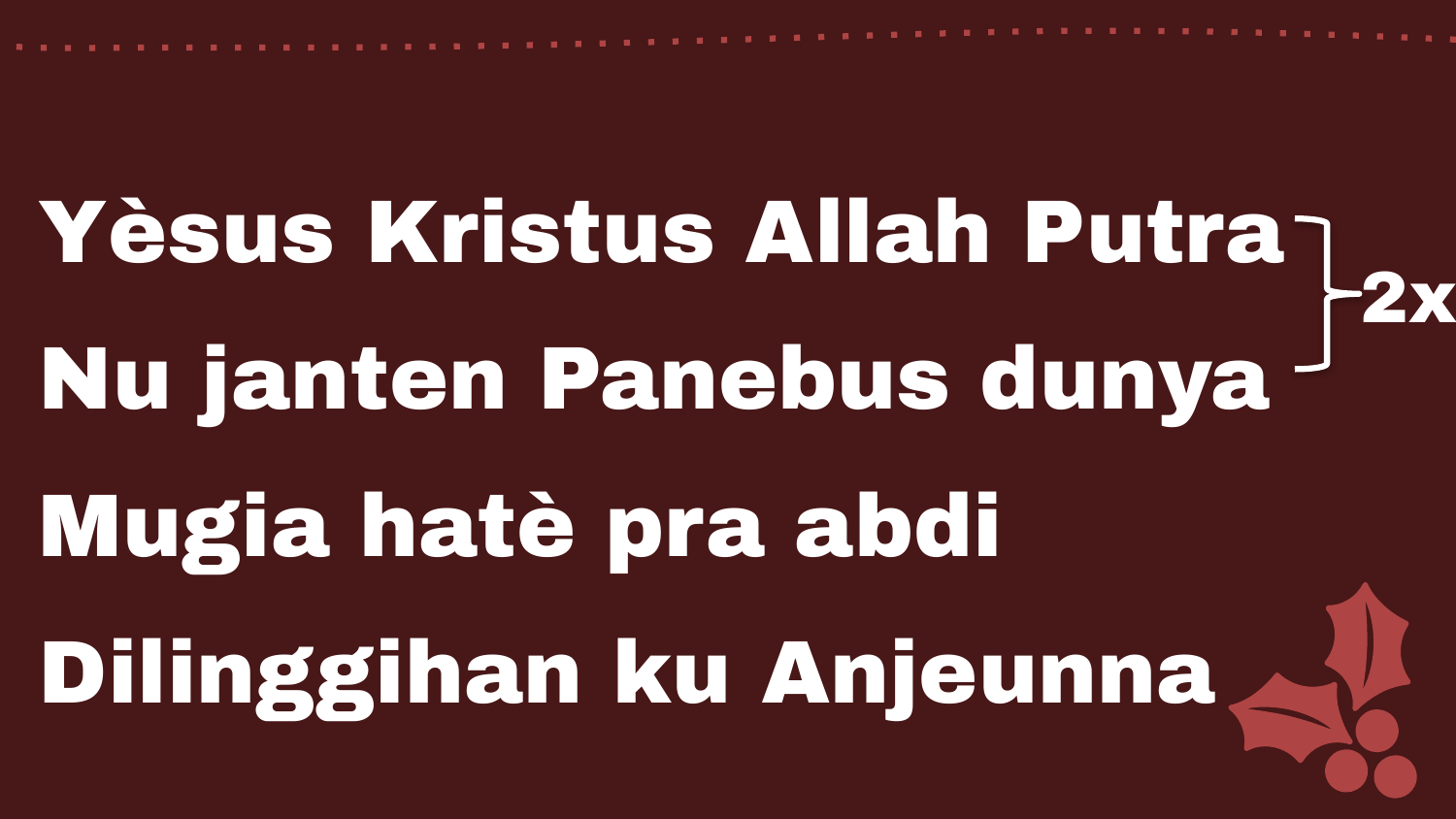

Yèsus Kristus Allah Putra
Nu janten Panebus dunya
Mugia hatè pra abdi
Dilinggihan ku Anjeunna

2x